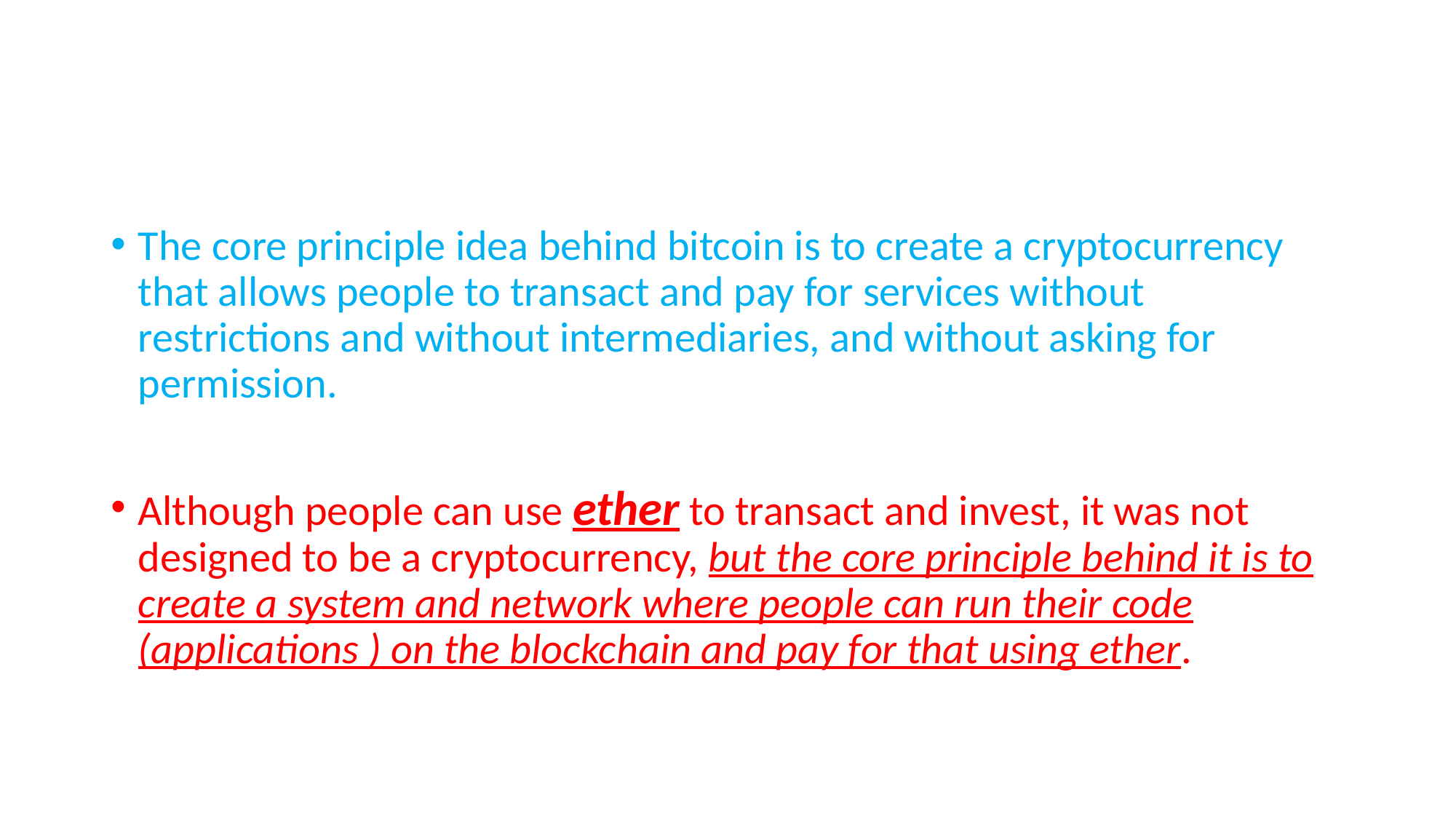

#
The core principle idea behind bitcoin is to create a cryptocurrency that allows people to transact and pay for services without restrictions and without intermediaries, and without asking for permission.

Although people can use ether to transact and invest, it was not designed to be a cryptocurrency, but the core principle behind it is to create a system and network where people can run their code (applications ) on the blockchain and pay for that using ether.